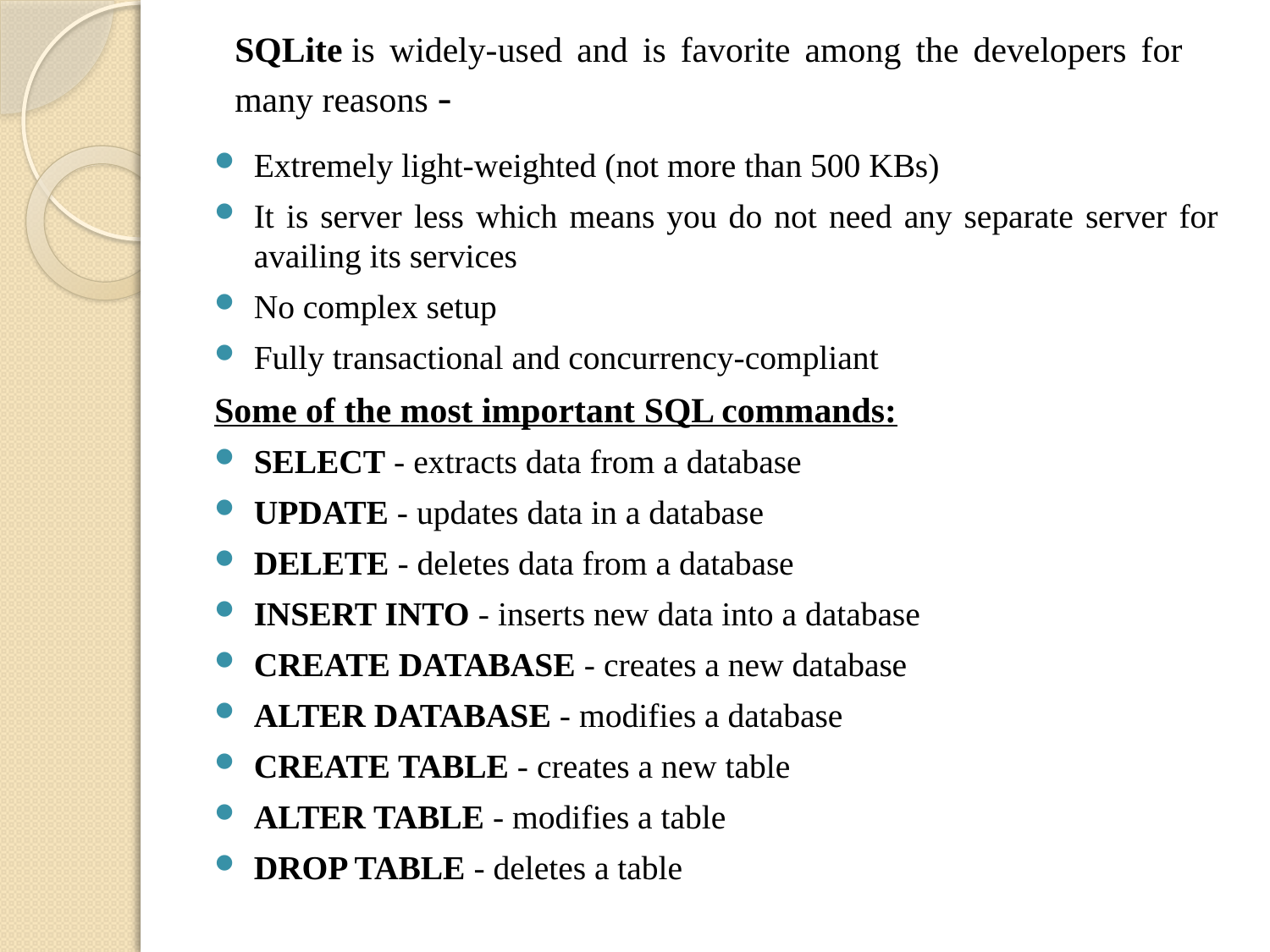

SQLite is widely-used and is favorite among the developers for many reasons -
Extremely light-weighted (not more than 500 KBs)
It is server less which means you do not need any separate server for availing its services
No complex setup
Fully transactional and concurrency-compliant
Some of the most important SQL commands:
SELECT - extracts data from a database
UPDATE - updates data in a database
DELETE - deletes data from a database
INSERT INTO - inserts new data into a database
CREATE DATABASE - creates a new database
ALTER DATABASE - modifies a database
CREATE TABLE - creates a new table
ALTER TABLE - modifies a table
DROP TABLE - deletes a table